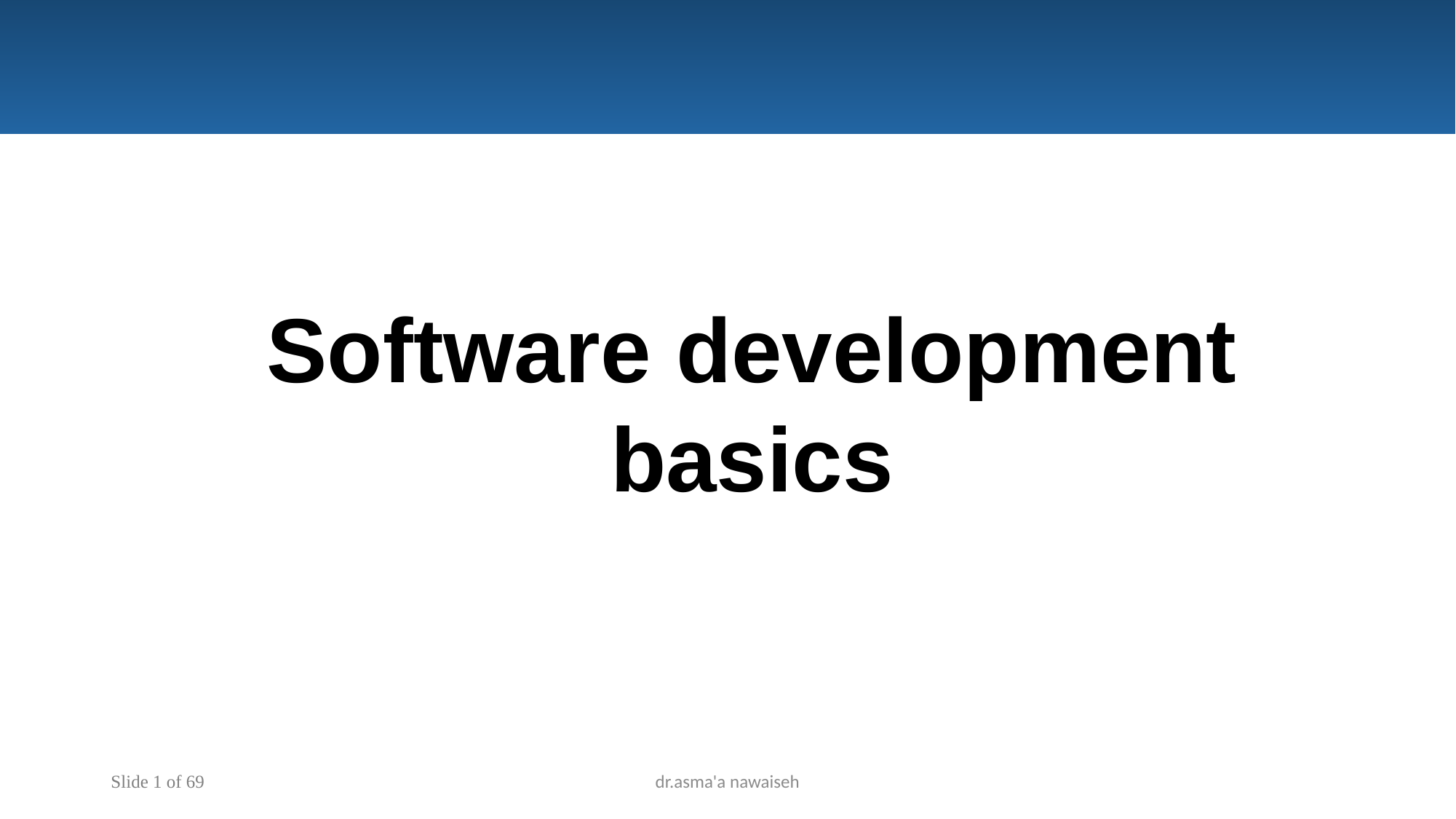

Software development basics
Slide 1 of 69
dr.asma'a nawaiseh